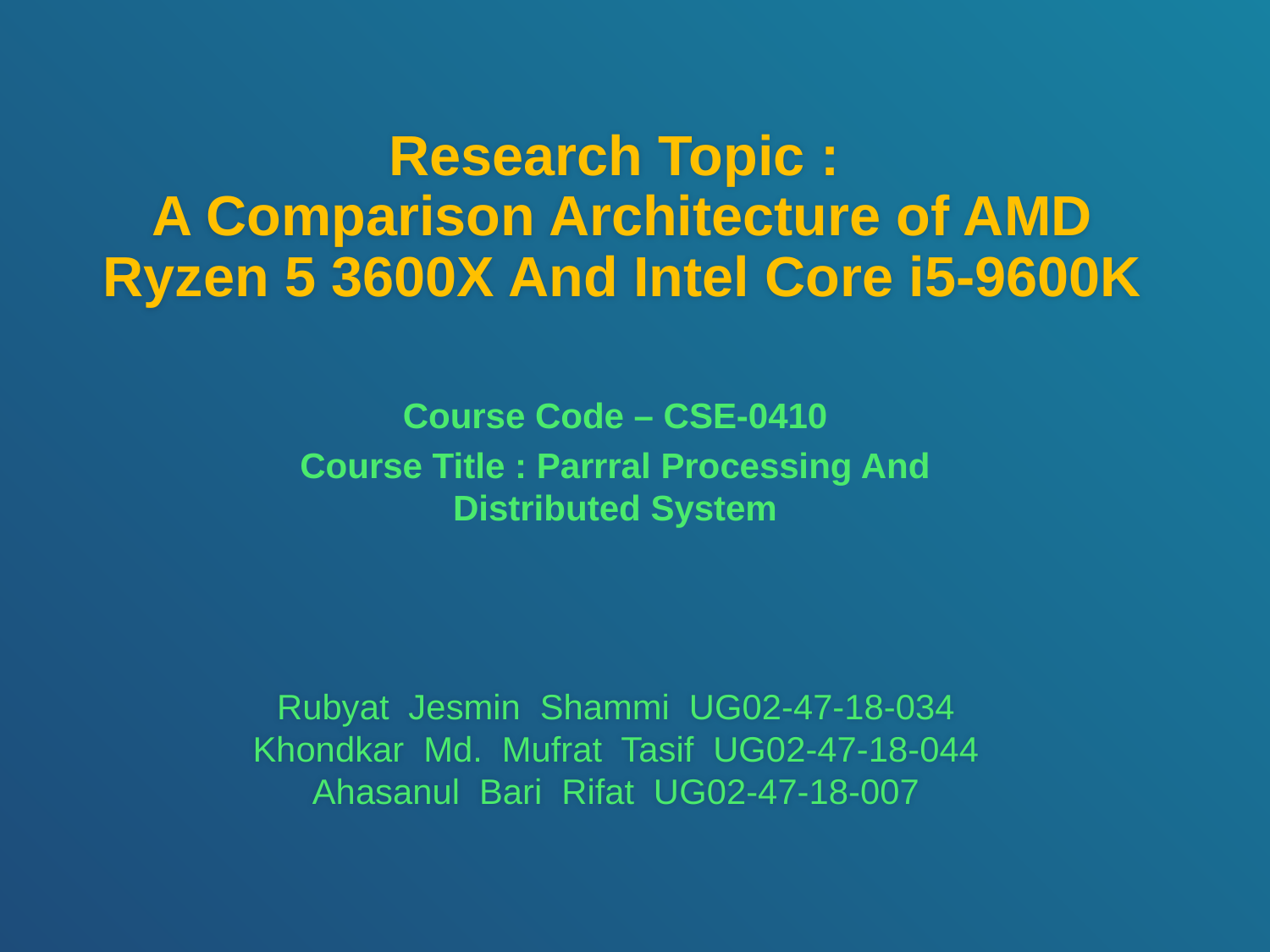

# Research Topic : A Comparison Architecture of AMD Ryzen 5 3600X And Intel Core i5-9600K
Course Code – CSE-0410
Course Title : Parrral Processing And Distributed System
Rubyat  Jesmin  Shammi  UG02-47-18-034
Khondkar  Md.  Mufrat  Tasif  UG02-47-18-044
Ahasanul  Bari  Rifat  UG02-47-18-007